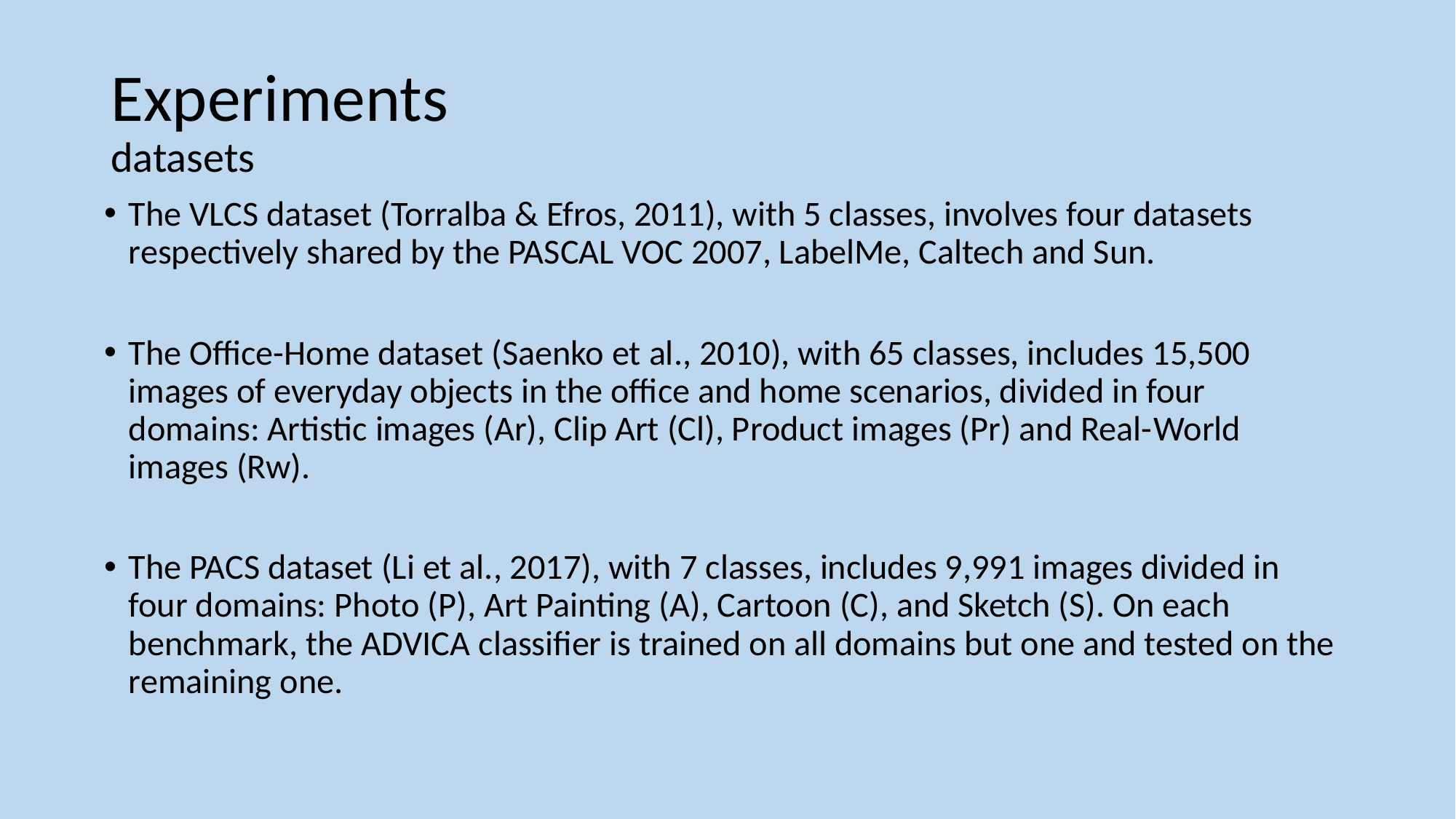

# Experiments datasets
The VLCS dataset (Torralba & Efros, 2011), with 5 classes, involves four datasets respectively shared by the PASCAL VOC 2007, LabelMe, Caltech and Sun.

The Office-Home dataset (Saenko et al., 2010), with 65 classes, includes 15,500 images of everyday objects in the office and home scenarios, divided in four domains: Artistic images (Ar), Clip Art (Cl), Product images (Pr) and Real-World images (Rw).

The PACS dataset (Li et al., 2017), with 7 classes, includes 9,991 images divided in four domains: Photo (P), Art Painting (A), Cartoon (C), and Sketch (S). On each benchmark, the ADVICA classifier is trained on all domains but one and tested on the remaining one.